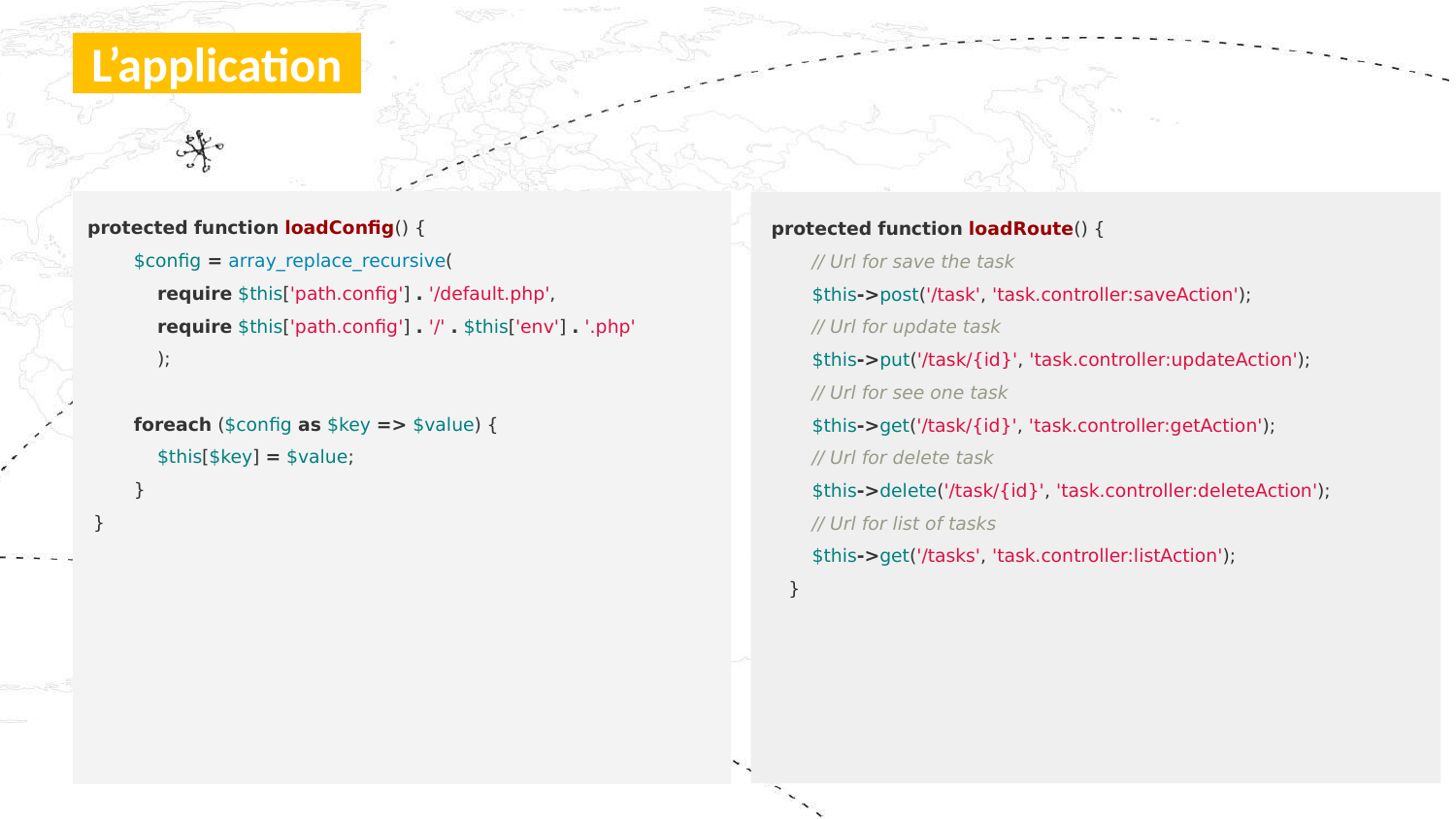

# L’application
protected function loadConfig() {
        $config = array_replace_recursive(
            require $this['path.config'] . '/default.php',
            require $this['path.config'] . '/' . $this['env'] . '.php'
            );

        foreach ($config as $key => $value) {
            $this[$key] = $value;
        }
 }

 protected function loadRoute() {
        // Url for save the task
        $this->post('/task', 'task.controller:saveAction');
        // Url for update task
        $this->put('/task/{id}', 'task.controller:updateAction');
        // Url for see one task
        $this->get('/task/{id}', 'task.controller:getAction');
        // Url for delete task
        $this->delete('/task/{id}', 'task.controller:deleteAction');
        // Url for list of tasks
        $this->get('/tasks', 'task.controller:listAction');
    }